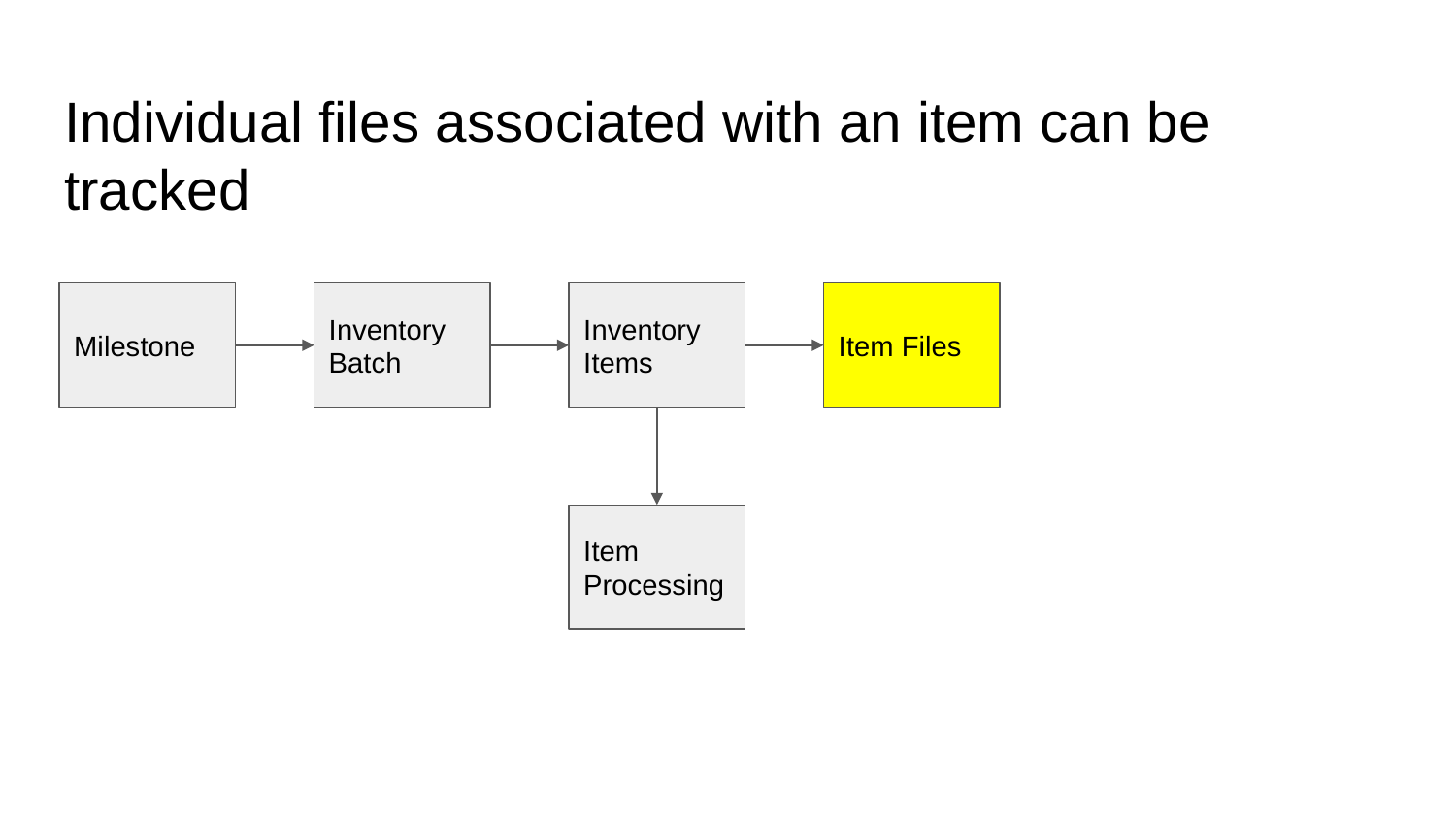

# Individual files associated with an item can be tracked
Milestone
Inventory Batch
Inventory Items
Item Files
Item Processing